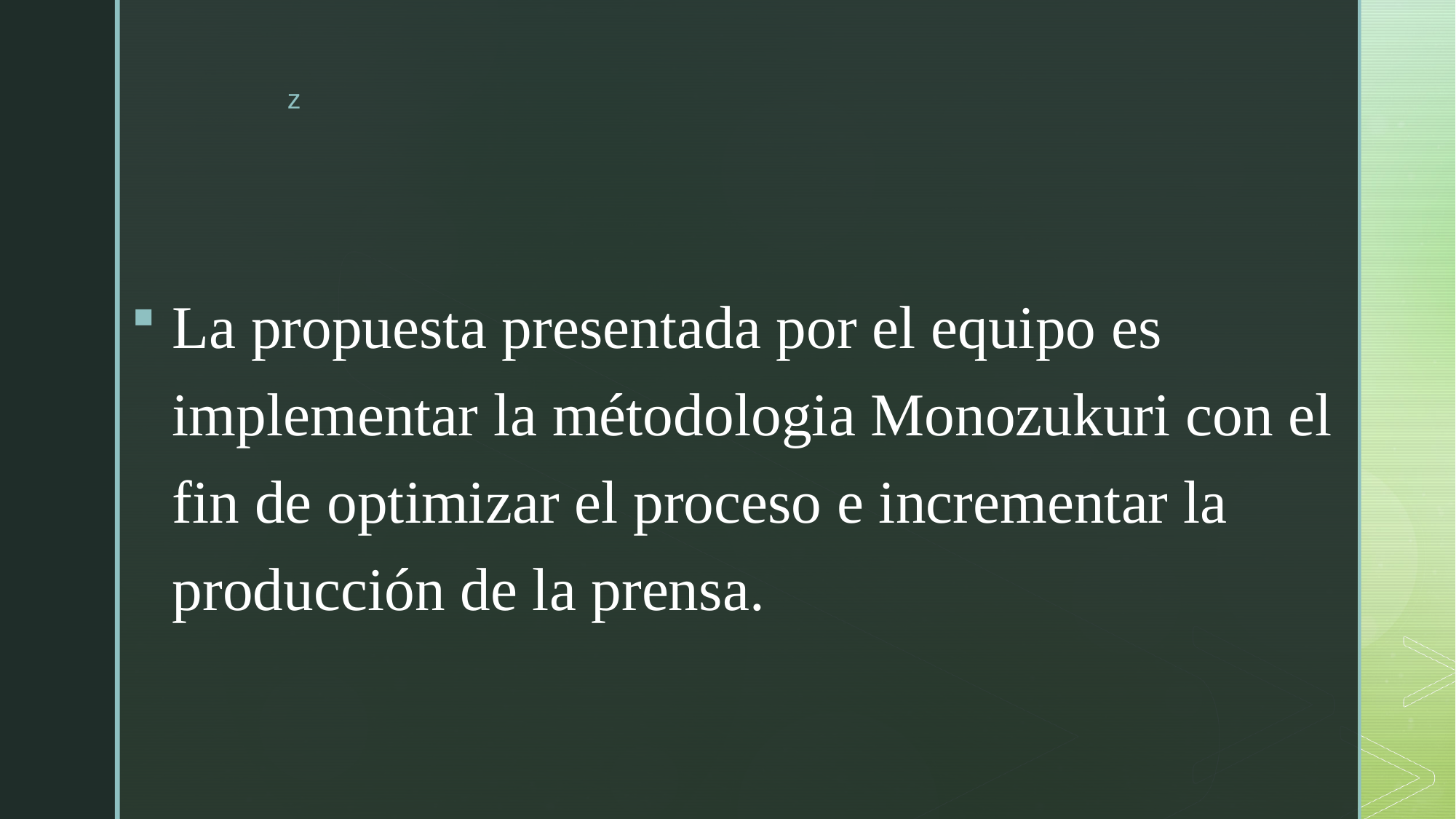

La propuesta presentada por el equipo es implementar la métodologia Monozukuri con el fin de optimizar el proceso e incrementar la producción de la prensa.